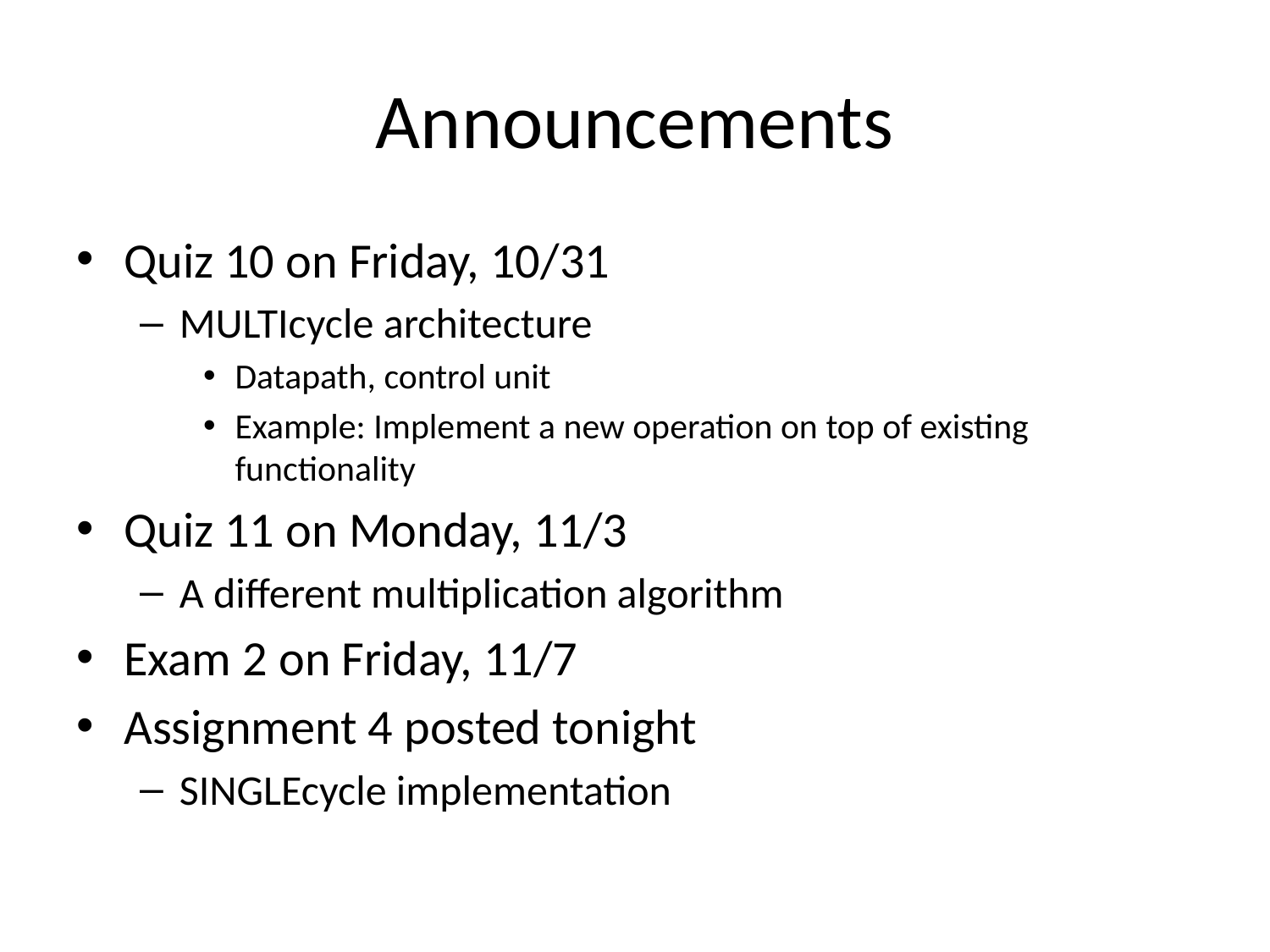

# Announcements
Quiz 10 on Friday, 10/31
MULTIcycle architecture
Datapath, control unit
Example: Implement a new operation on top of existing functionality
Quiz 11 on Monday, 11/3
A different multiplication algorithm
Exam 2 on Friday, 11/7
Assignment 4 posted tonight
SINGLEcycle implementation